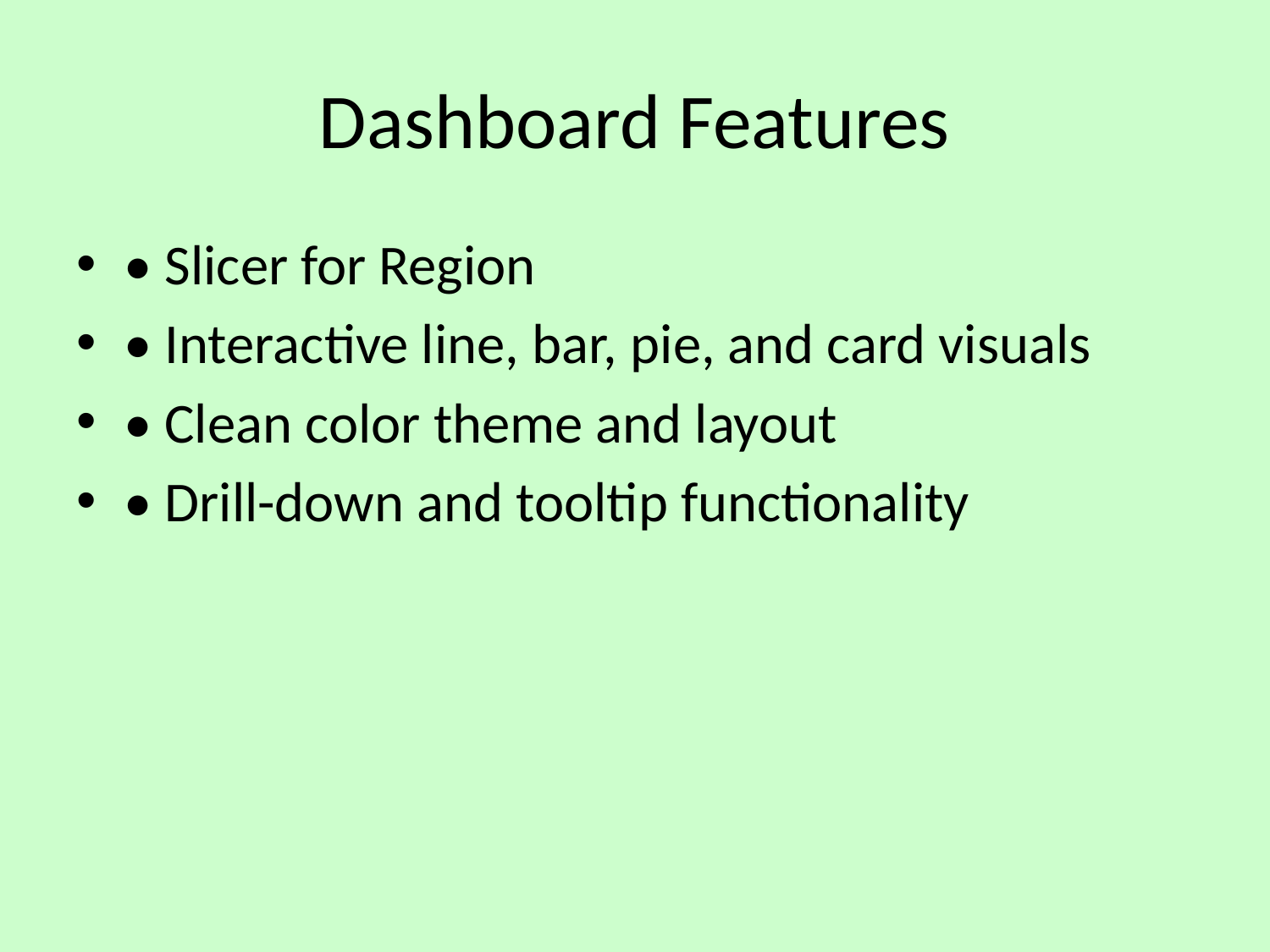

# Dashboard Features
• Slicer for Region
• Interactive line, bar, pie, and card visuals
• Clean color theme and layout
• Drill-down and tooltip functionality